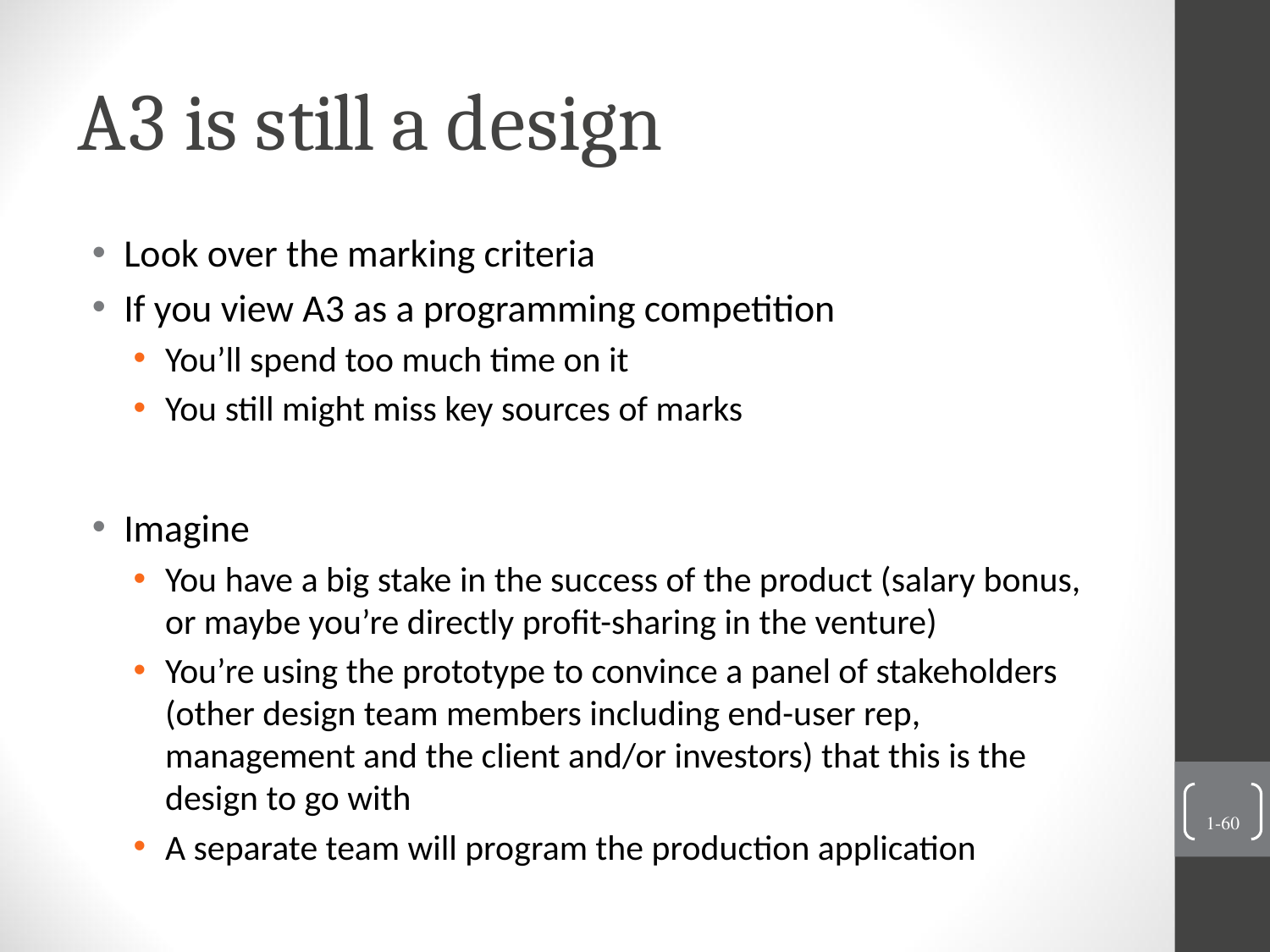

# A3 is still a design
Look over the marking criteria
If you view A3 as a programming competition
You’ll spend too much time on it
You still might miss key sources of marks

Imagine
You have a big stake in the success of the product (salary bonus, or maybe you’re directly profit-sharing in the venture)
You’re using the prototype to convince a panel of stakeholders (other design team members including end-user rep, management and the client and/or investors) that this is the design to go with
A separate team will program the production application
1-60